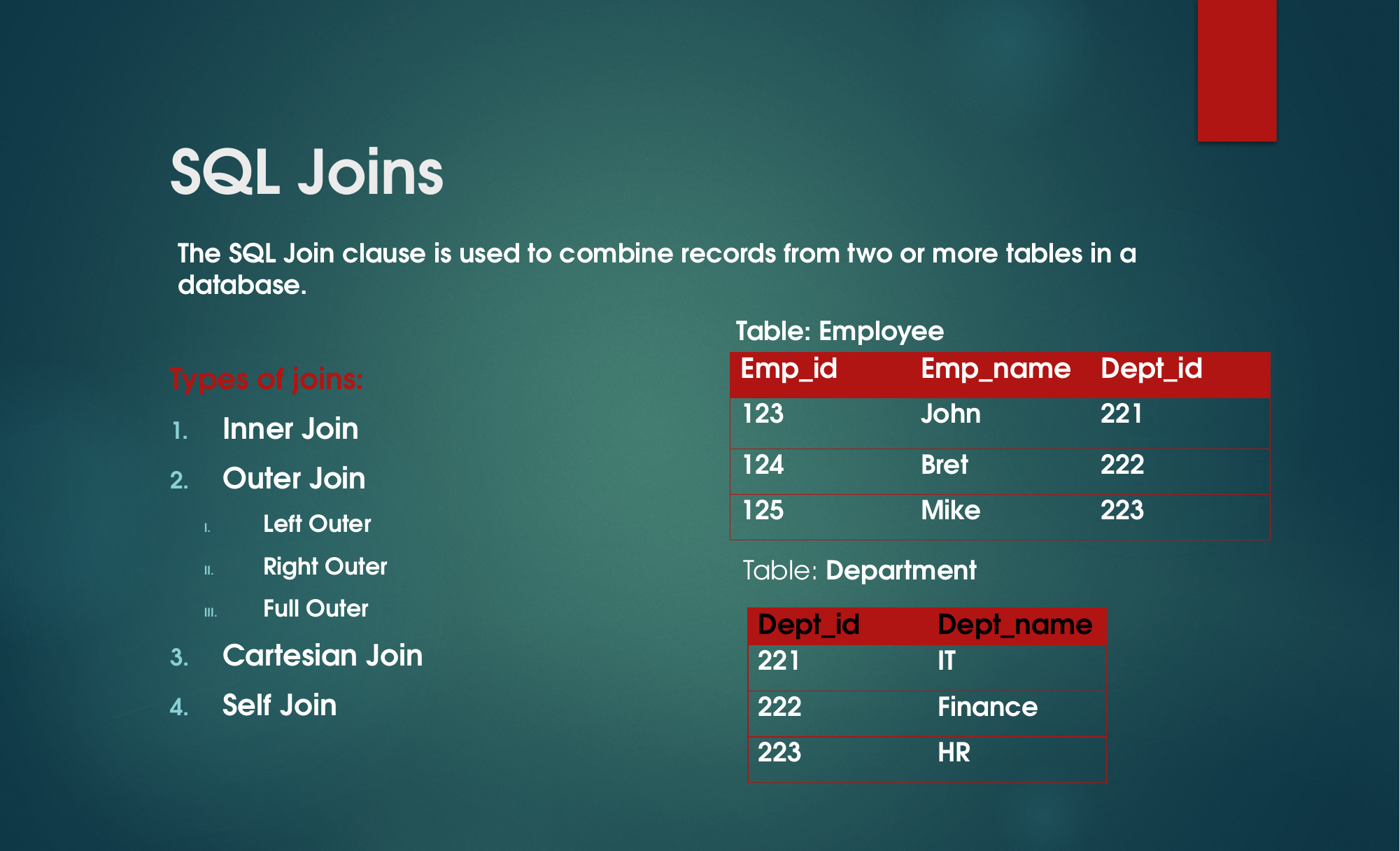

# SQL Joins
The SQL Join clause is used to combine records from two or more tables in a database.
                                                                            Table: Employee
Types of joins:
Inner Join
Outer Join
Left Outer
Right Outer
Full Outer
Cartesian Join
Self Join

| Emp\_id | Emp\_name | Dept\_id |
| --- | --- | --- |
| 123 | John | 221 |
| 124 | Bret | 222 |
| 125 | Mike | 223 |
Table: Department
| Dept\_id | Dept\_name |
| --- | --- |
| 221 | IT |
| 222 | Finance |
| 223 | HR |